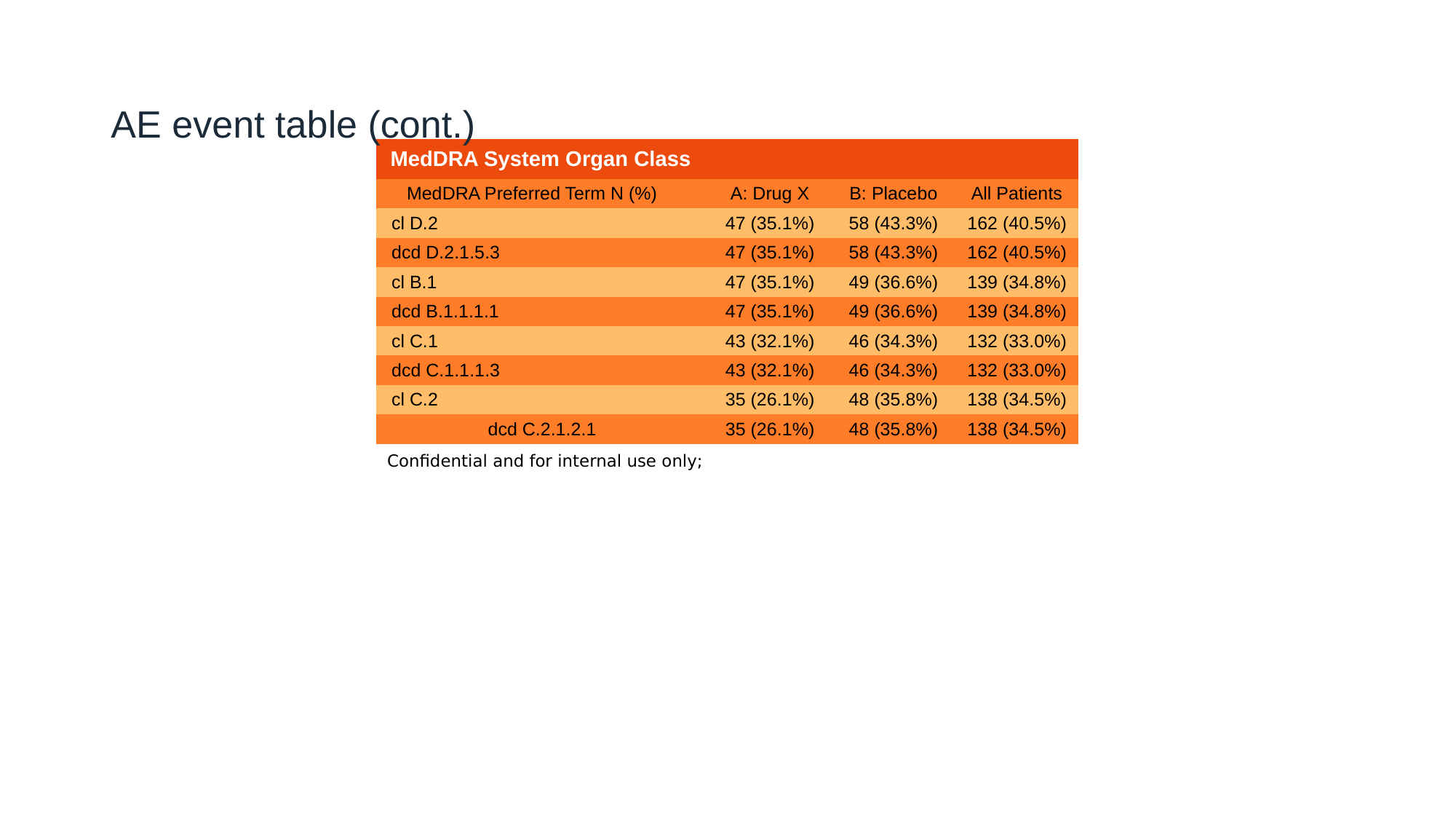

# AE event table (cont.)
| MedDRA System Organ Class |  |  |  |
| --- | --- | --- | --- |
| MedDRA Preferred Term N (%) | A: Drug X | B: Placebo | All Patients |
| cl D.2 | 47 (35.1%) | 58 (43.3%) | 162 (40.5%) |
| dcd D.2.1.5.3 | 47 (35.1%) | 58 (43.3%) | 162 (40.5%) |
| cl B.1 | 47 (35.1%) | 49 (36.6%) | 139 (34.8%) |
| dcd B.1.1.1.1 | 47 (35.1%) | 49 (36.6%) | 139 (34.8%) |
| cl C.1 | 43 (32.1%) | 46 (34.3%) | 132 (33.0%) |
| dcd C.1.1.1.3 | 43 (32.1%) | 46 (34.3%) | 132 (33.0%) |
| cl C.2 | 35 (26.1%) | 48 (35.8%) | 138 (34.5%) |
| dcd C.2.1.2.1 | 35 (26.1%) | 48 (35.8%) | 138 (34.5%) |
| Confidential and for internal use only; |  |  |  |